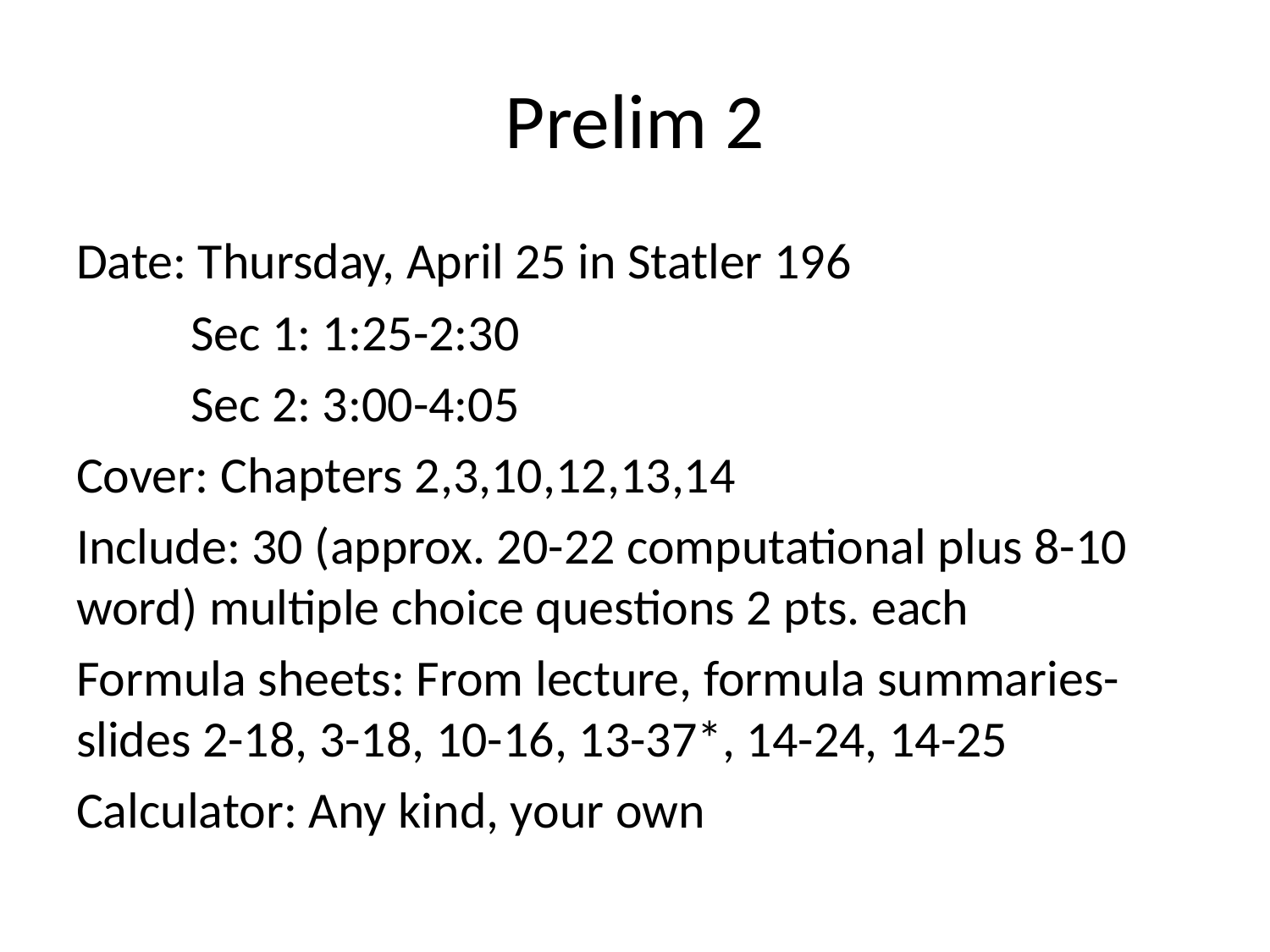

# Prelim 2
Date: Thursday, April 25 in Statler 196
	Sec 1: 1:25-2:30
	Sec 2: 3:00-4:05
Cover: Chapters 2,3,10,12,13,14
Include: 30 (approx. 20-22 computational plus 8-10 word) multiple choice questions 2 pts. each
Formula sheets: From lecture, formula summaries- slides 2-18, 3-18, 10-16, 13-37*, 14-24, 14-25
Calculator: Any kind, your own